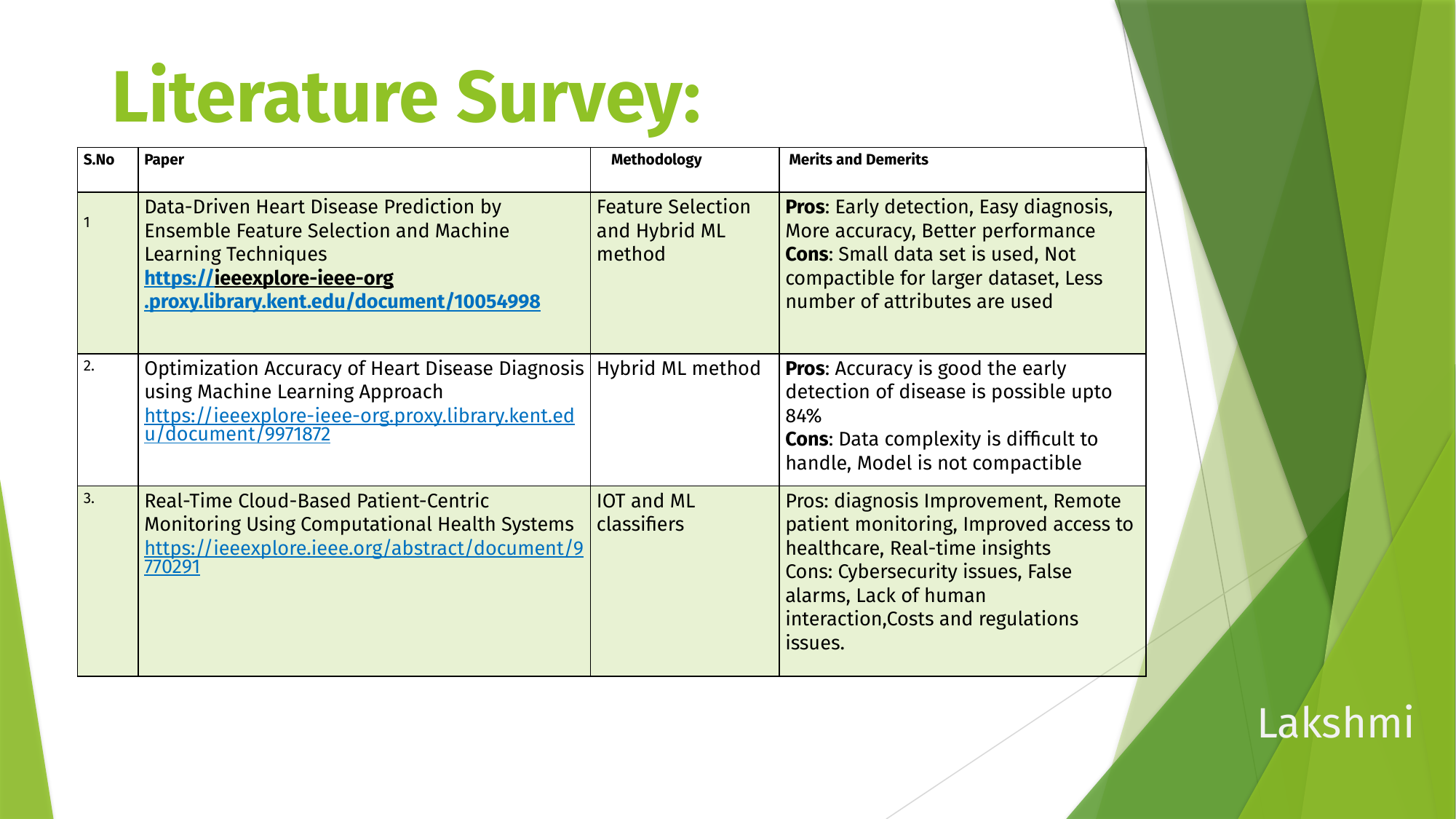

# Literature Survey:
| S.No | Paper | Methodology | Merits and Demerits |
| --- | --- | --- | --- |
| 1 | Data-Driven Heart Disease Prediction by Ensemble Feature Selection and Machine Learning Techniques https://ieeexplore-ieee-org.proxy.library.kent.edu/document/10054998 | Feature Selection and Hybrid ML method | Pros: Early detection, Easy diagnosis, More accuracy, Better performance Cons: Small data set is used, Not compactible for larger dataset, Less number of attributes are used |
| 2. | Optimization Accuracy of Heart Disease Diagnosis using Machine Learning Approach https://ieeexplore-ieee-org.proxy.library.kent.edu/document/9971872 | Hybrid ML method | Pros: Accuracy is good the early detection of disease is possible upto 84% Cons: Data complexity is difficult to handle, Model is not compactible |
| 3. | Real-Time Cloud-Based Patient-Centric Monitoring Using Computational Health Systems https://ieeexplore.ieee.org/abstract/document/9770291 | IOT and ML classifiers | Pros: diagnosis Improvement, Remote patient monitoring, Improved access to healthcare, Real-time insights Cons: Cybersecurity issues, False alarms, Lack of human interaction,Costs and regulations issues. |
Lakshmi